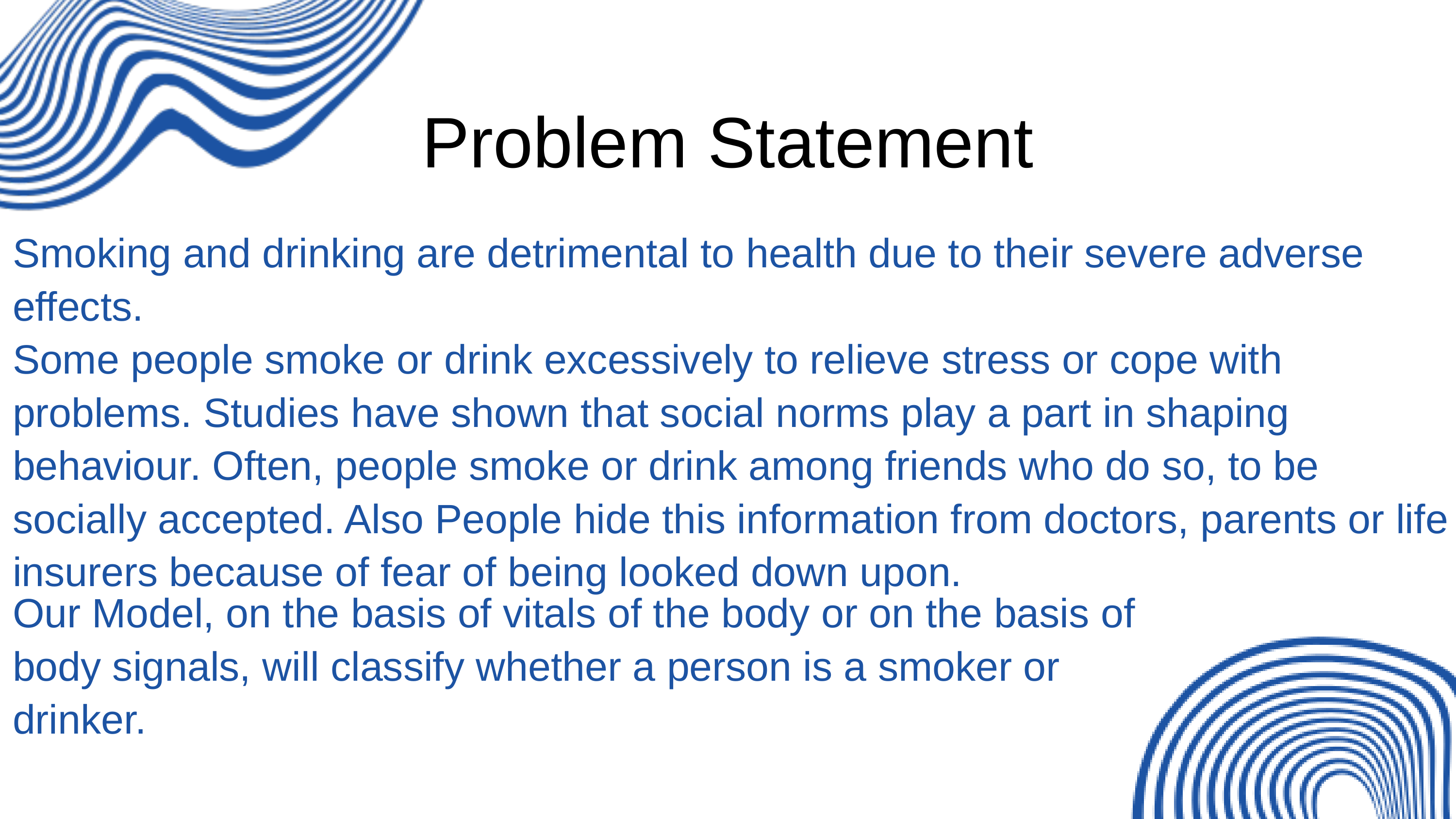

Problem Statement
Smoking and drinking are detrimental to health due to their severe adverse effects.
Some people smoke or drink excessively to relieve stress or cope with problems. Studies have shown that social norms play a part in shaping behaviour. Often, people smoke or drink among friends who do so, to be socially accepted. Also People hide this information from doctors, parents or life insurers because of fear of being looked down upon.
Our Model, on the basis of vitals of the body or on the basis of body signals, will classify whether a person is a smoker or drinker.